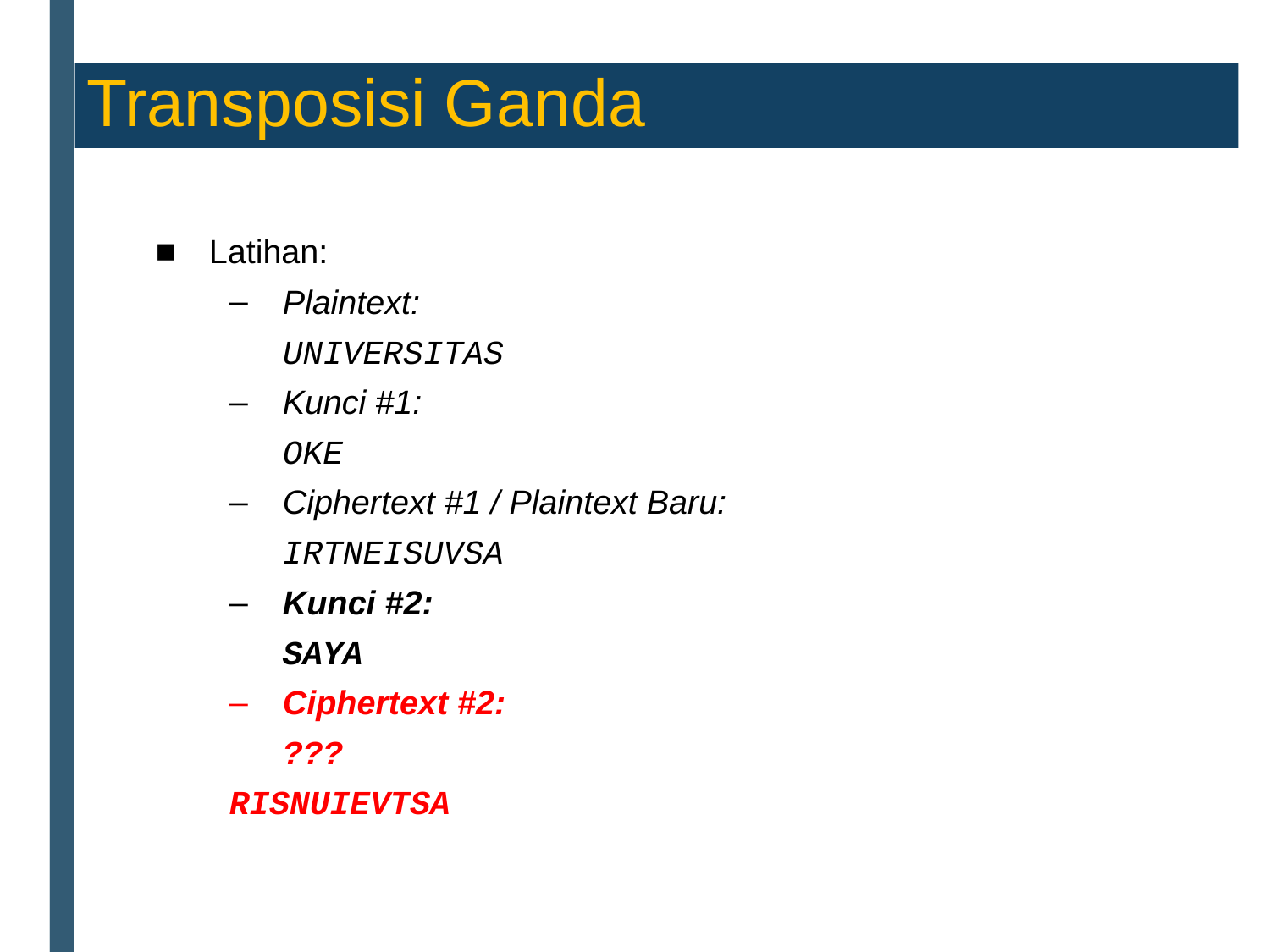

Transposisi Ganda
Latihan:
Plaintext:
	UNIVERSITAS
Kunci #1:
	OKE
Ciphertext #1 / Plaintext Baru:
	IRTNEISUVSA
Kunci #2:
	SAYA
Ciphertext #2:
	???
RISNUIEVTSA